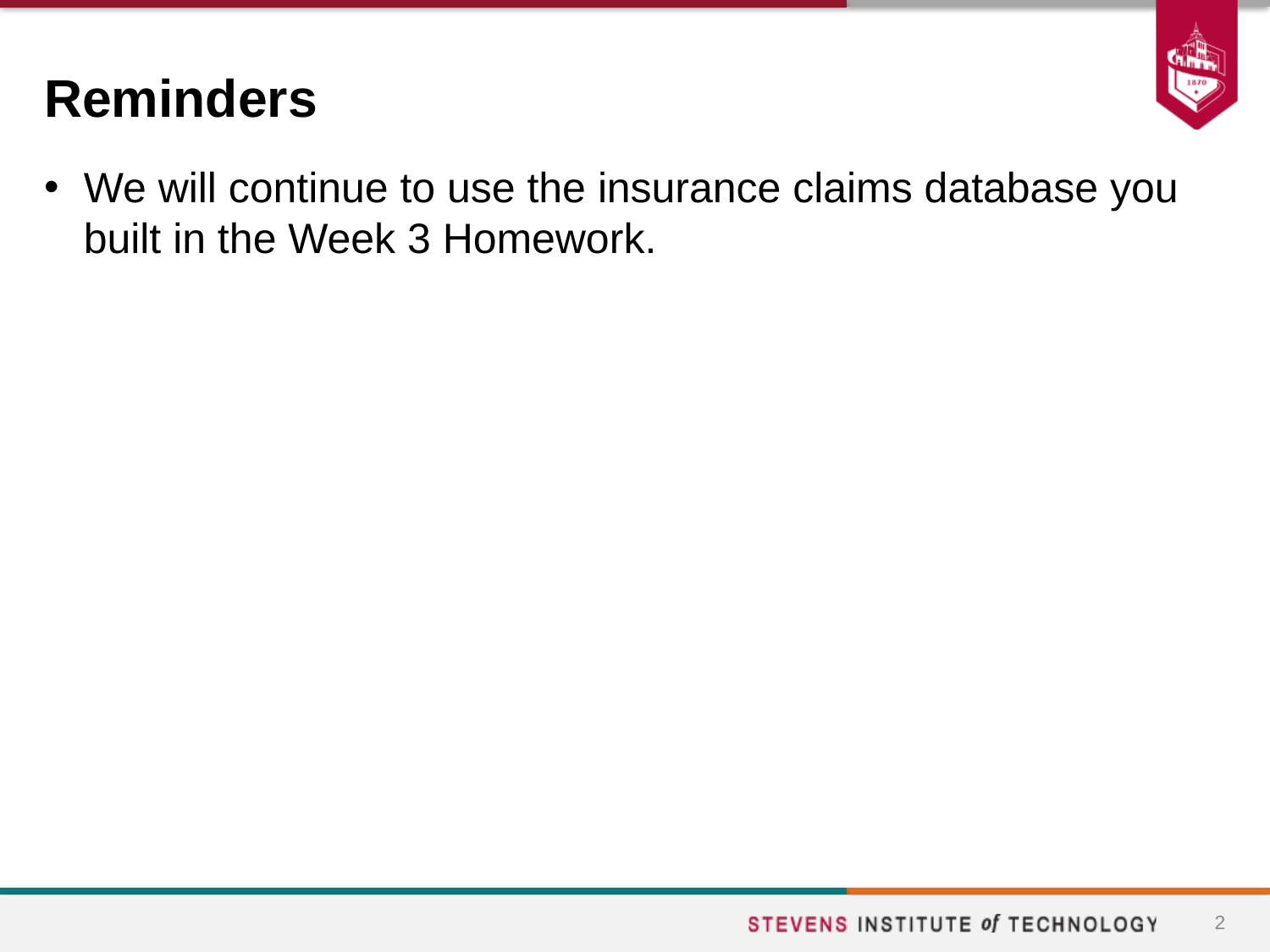

# Reminders
We will continue to use the insurance claims database you built in the Week 3 Homework.
2